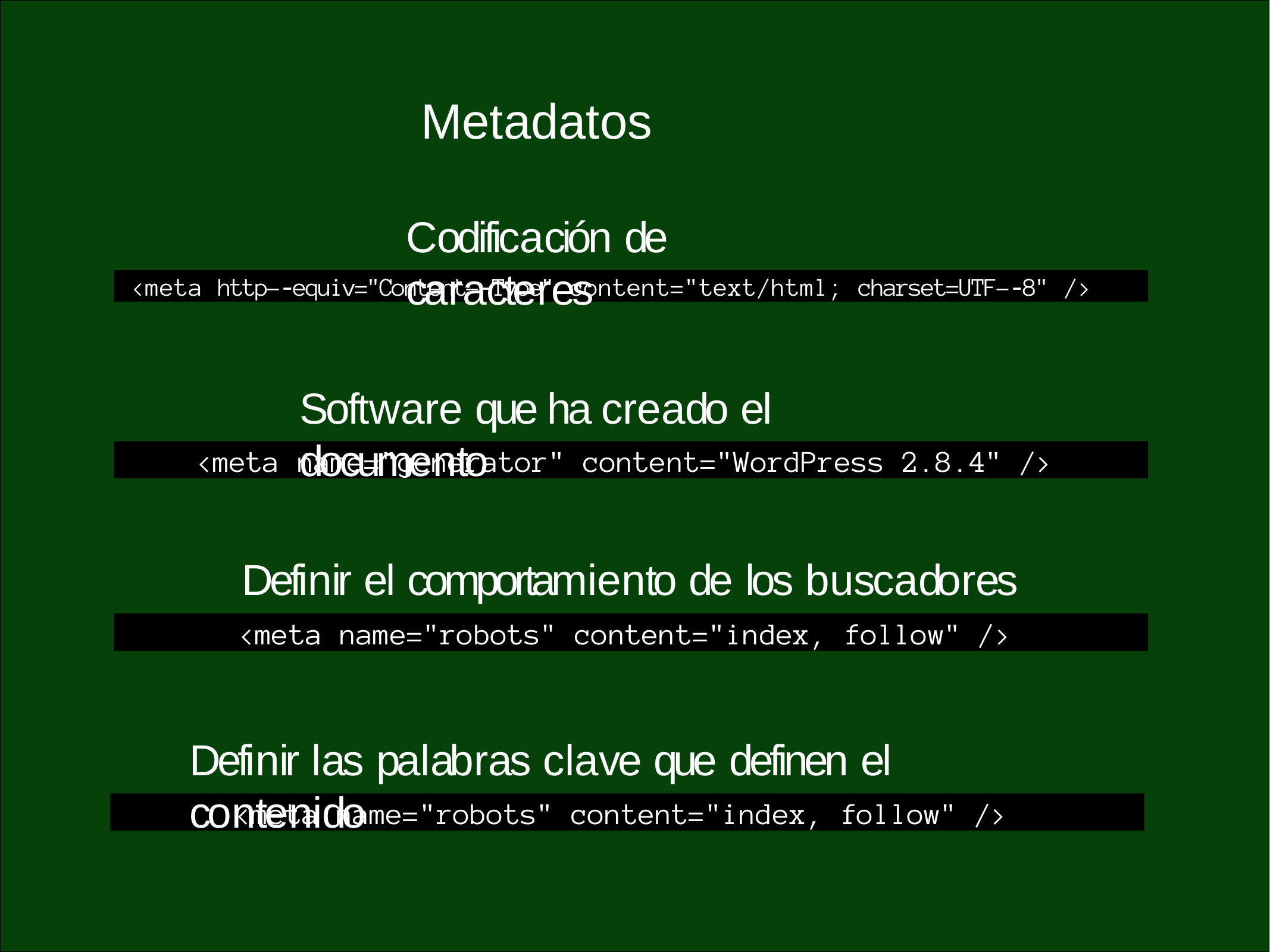

# Metadatos
Codificación de caracteres
<meta http-­‐equiv="Content-­‐Type" content="text/html; charset=UTF-­‐8" />
Software que ha creado el documento
<meta name="generator" content="WordPress 2.8.4" />
Definir el comportamiento de los buscadores
<meta name="robots" content="index, follow" />
Definir las palabras clave que definen el contenido
<meta name="robots" content="index, follow" />